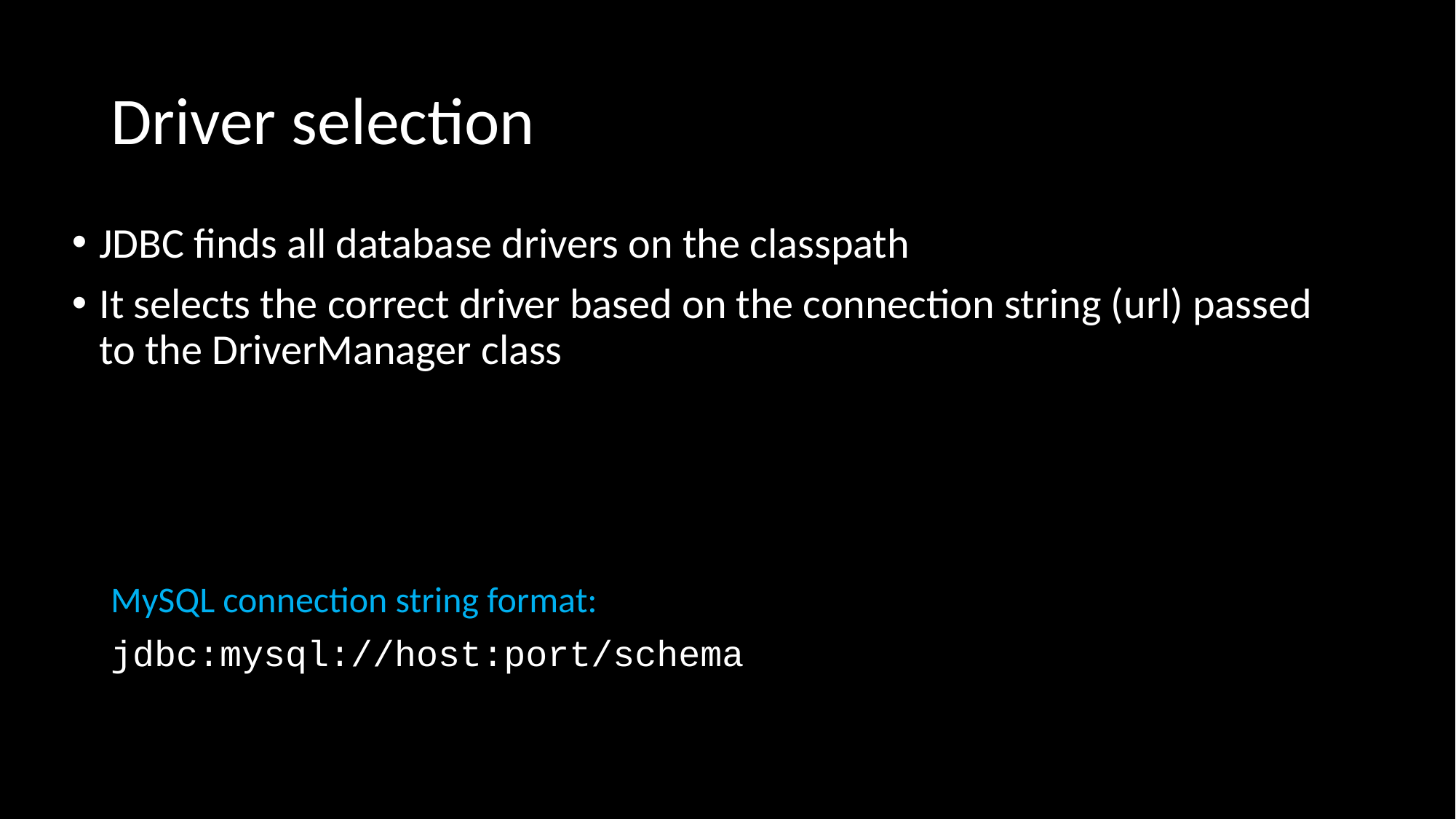

# Driver selection
JDBC finds all database drivers on the classpath
It selects the correct driver based on the connection string (url) passed to the DriverManager class
MySQL connection string format:
jdbc:mysql://host:port/schema